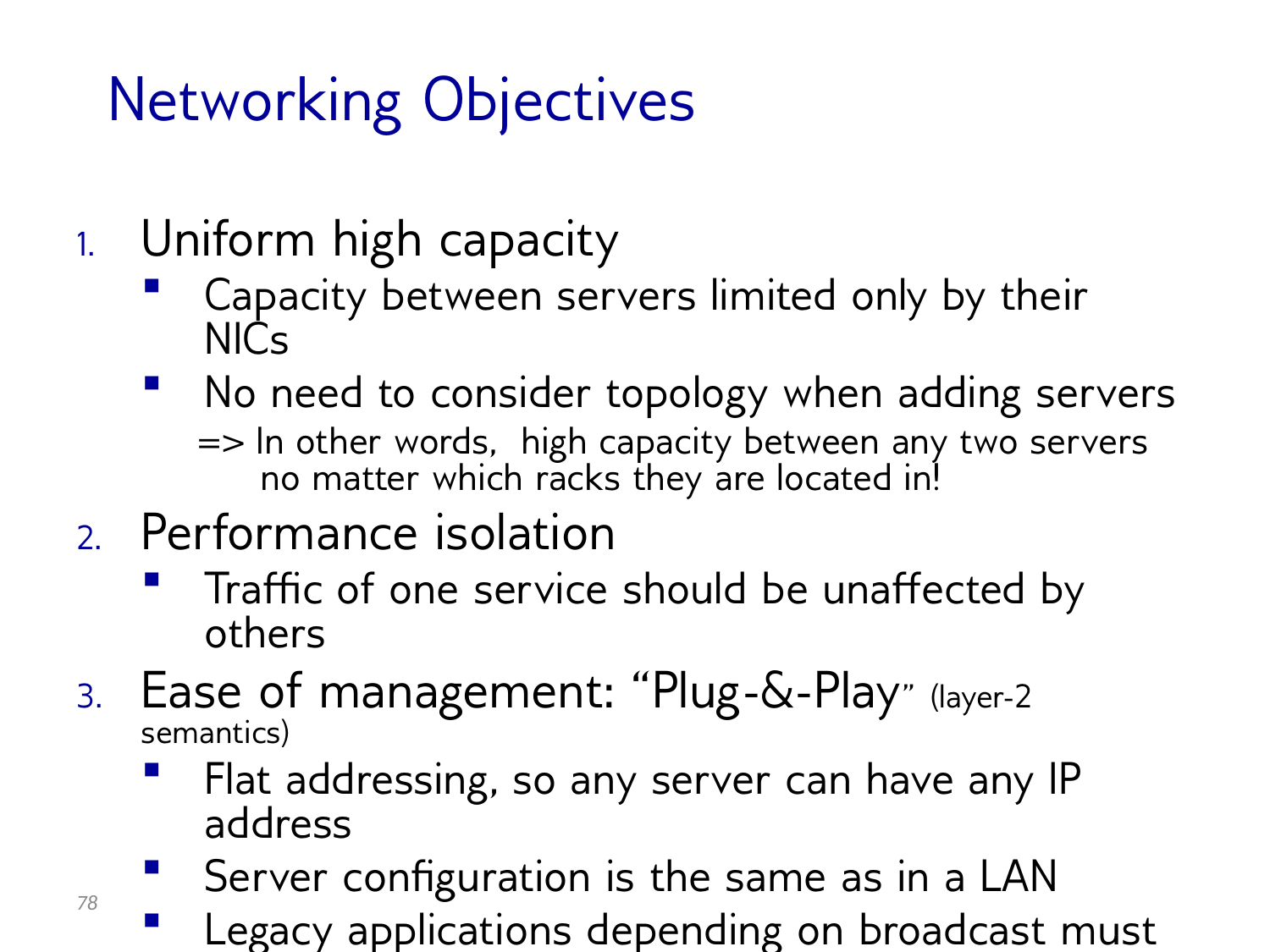

# Networking Objectives
Uniform high capacity
Capacity between servers limited only by their NICs
No need to consider topology when adding servers
=> In other words,  high capacity between any two servers no matter which racks they are located in!
Performance isolation
Traffic of one service should be unaffected by others
Ease of management: “Plug-&-Play” (layer-2 semantics)
Flat addressing, so any server can have any IP address
Server configuration is the same as in a LAN
Legacy applications depending on broadcast must work

78